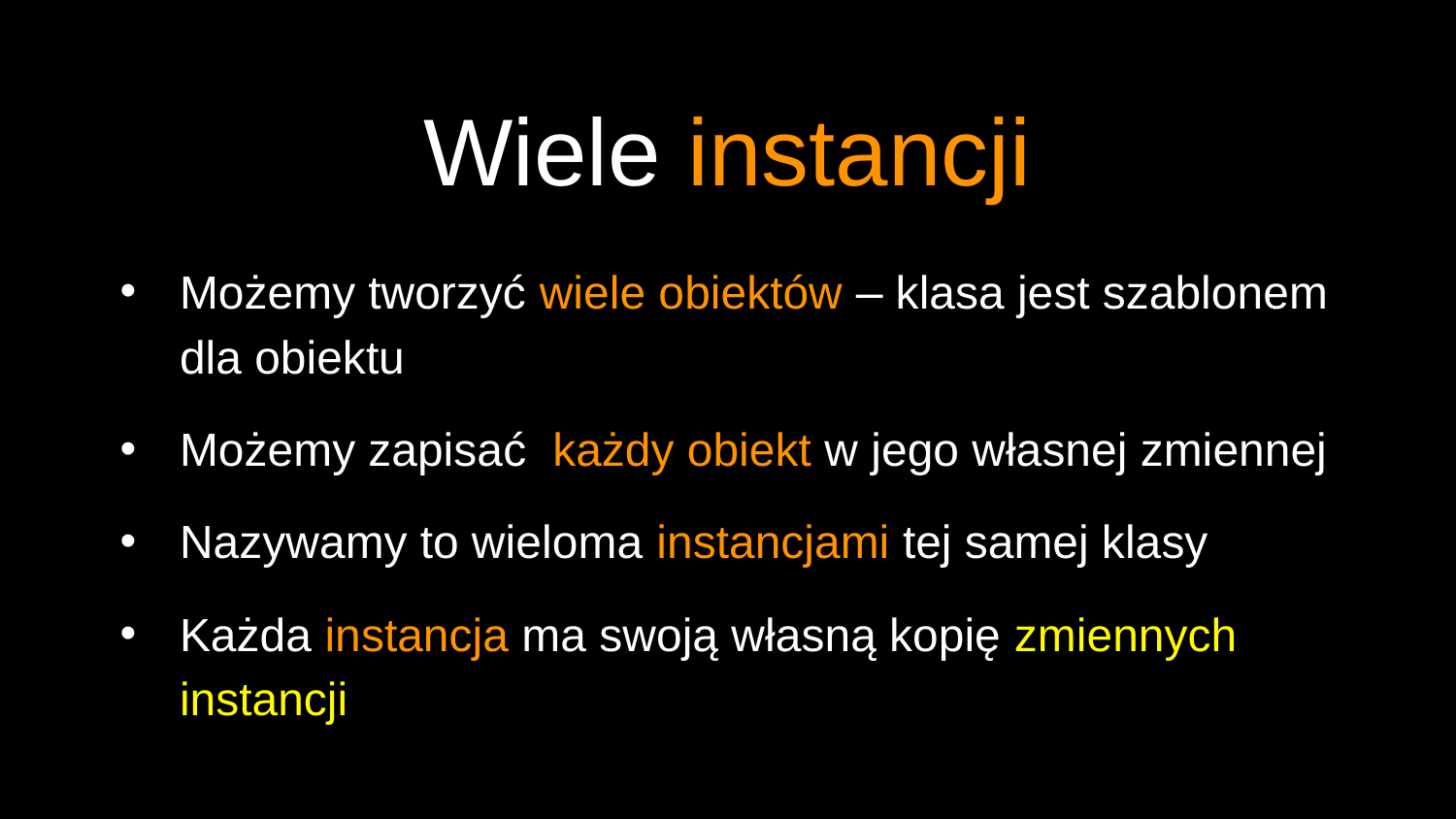

# Wiele instancji
Możemy tworzyć wiele obiektów – klasa jest szablonem dla obiektu
Możemy zapisać  każdy obiekt w jego własnej zmiennej
Nazywamy to wieloma instancjami tej samej klasy
Każda instancja ma swoją własną kopię zmiennych instancji